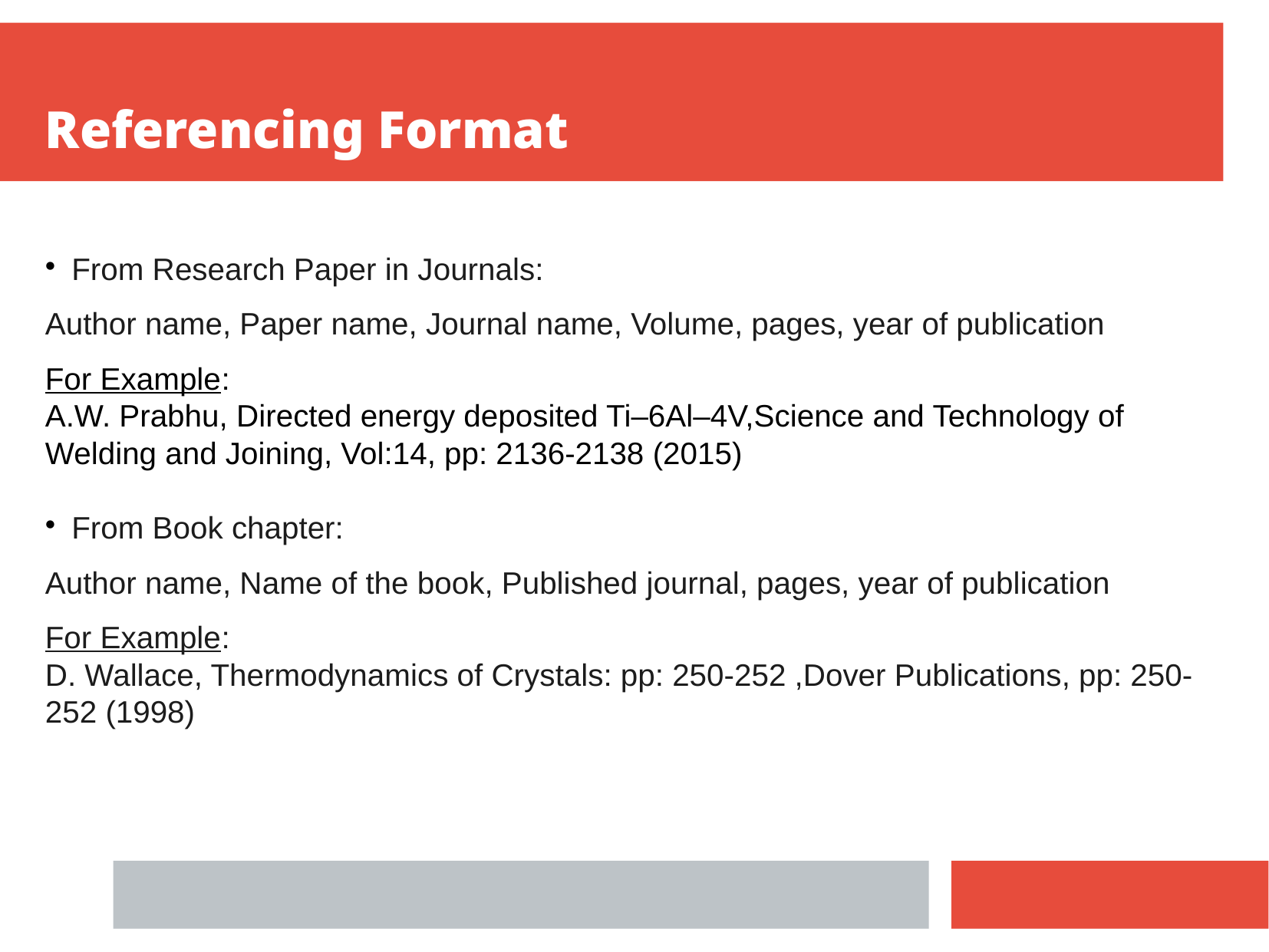

Referencing Format
From Research Paper in Journals:
Author name, Paper name, Journal name, Volume, pages, year of publication
For Example:
A.W. Prabhu, Directed energy deposited Ti–6Al–4V,Science and Technology of Welding and Joining, Vol:14, pp: 2136-2138 (2015)

From Book chapter:
Author name, Name of the book, Published journal, pages, year of publication
For Example:
D. Wallace, Thermodynamics of Crystals: pp: 250-252 ,Dover Publications, pp: 250-252 (1998)